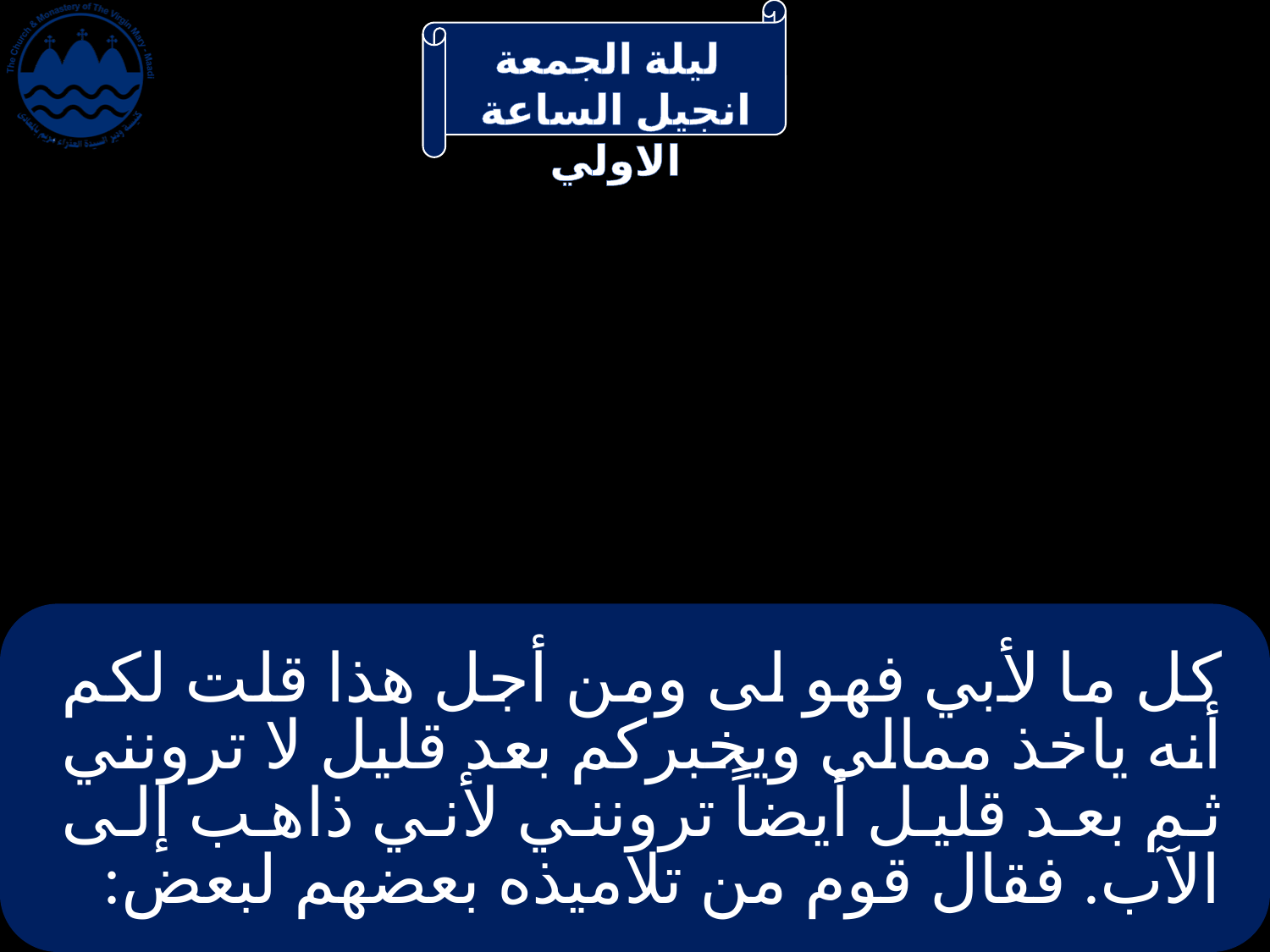

# كل ما لأبي فهو لى ومن أجل هذا قلت لكم أنه ياخذ ممالى ويخبركم بعد قليل لا ترونني ثم بعد قليل أيضاً ترونني لأني ذاهب إلى الآب. فقال قوم من تلاميذه بعضهم لبعض: